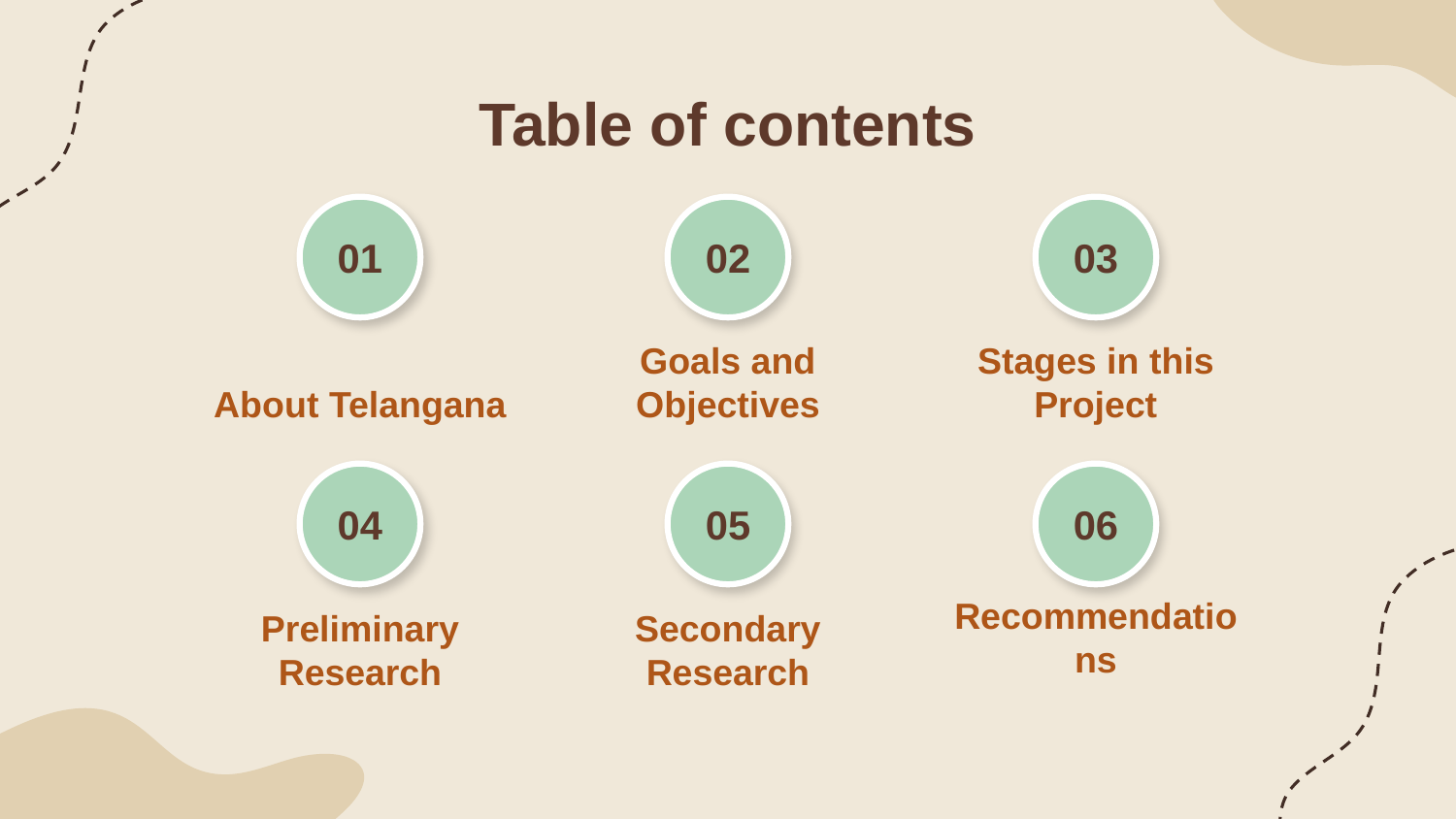

# Table of contents

01
02
03
About Telangana
Goals and Objectives
Stages in this Project

04
05
06
Preliminary Research
Secondary Research
Recommendations